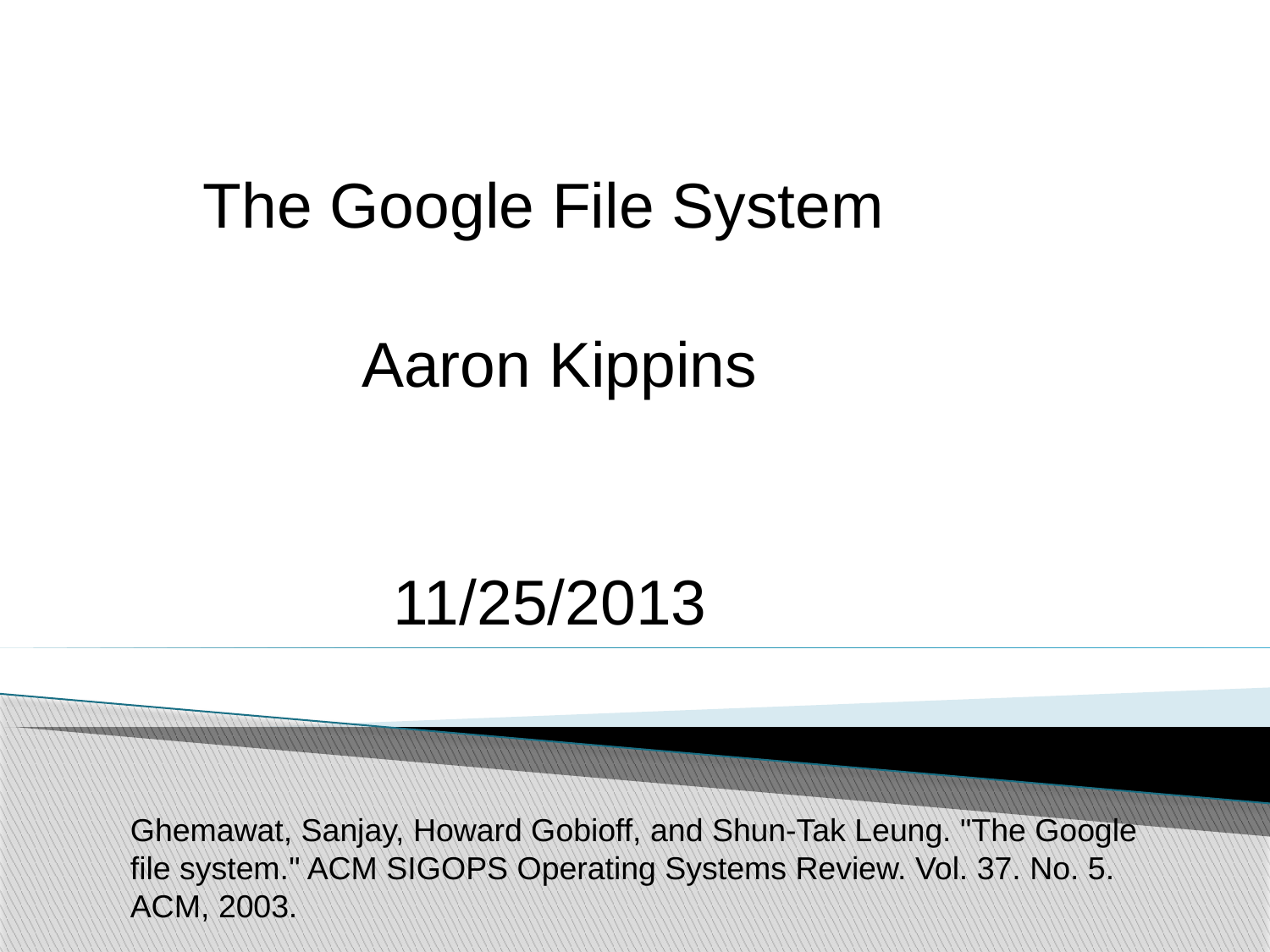

The Google File System
Aaron Kippins
11/25/2013
Ghemawat, Sanjay, Howard Gobioff, and Shun-Tak Leung. "The Google file system." ACM SIGOPS Operating Systems Review. Vol. 37. No. 5. ACM, 2003.